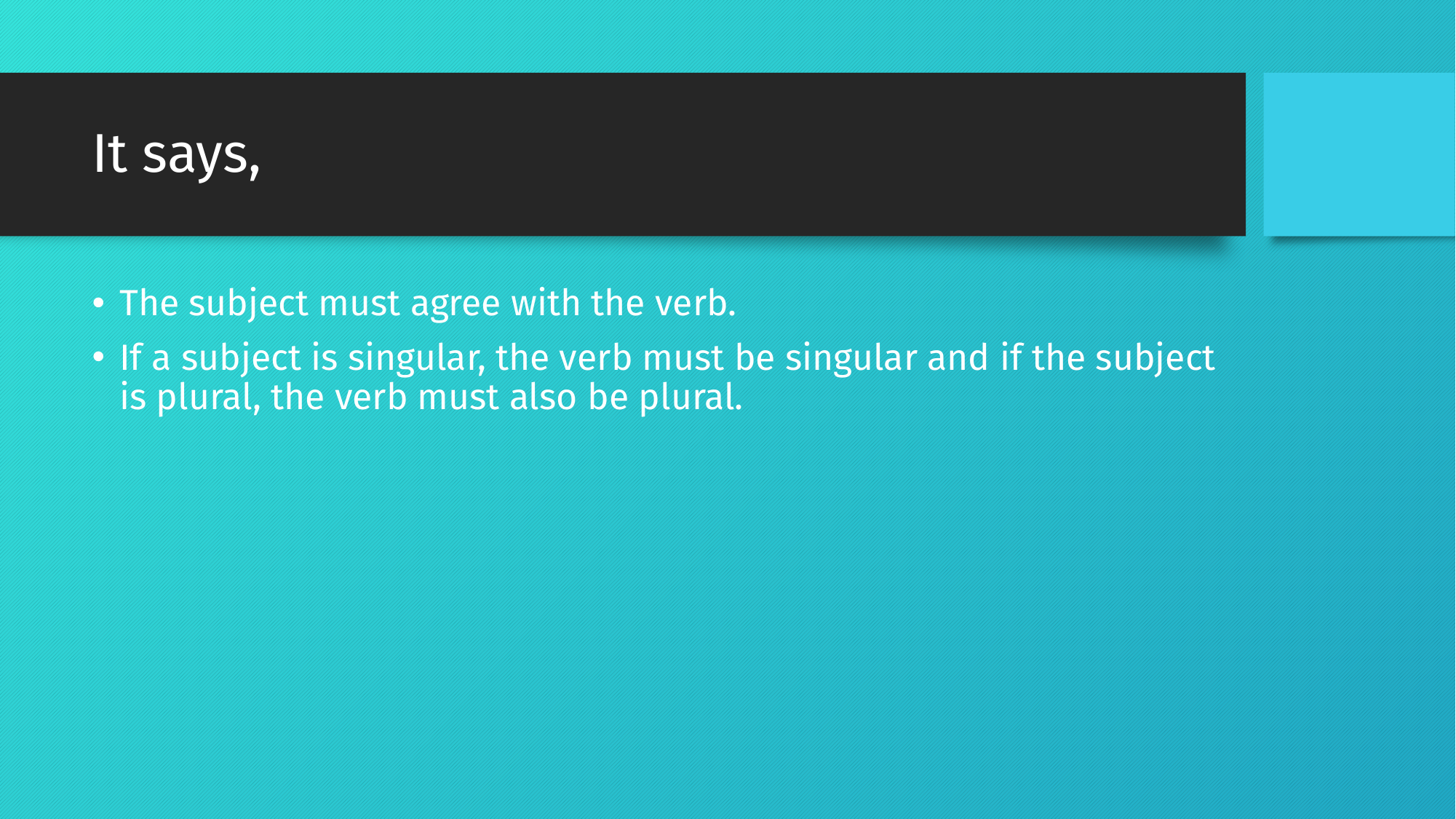

# It says,
The subject must agree with the verb.
If a subject is singular, the verb must be singular and if the subject is plural, the verb must also be plural.